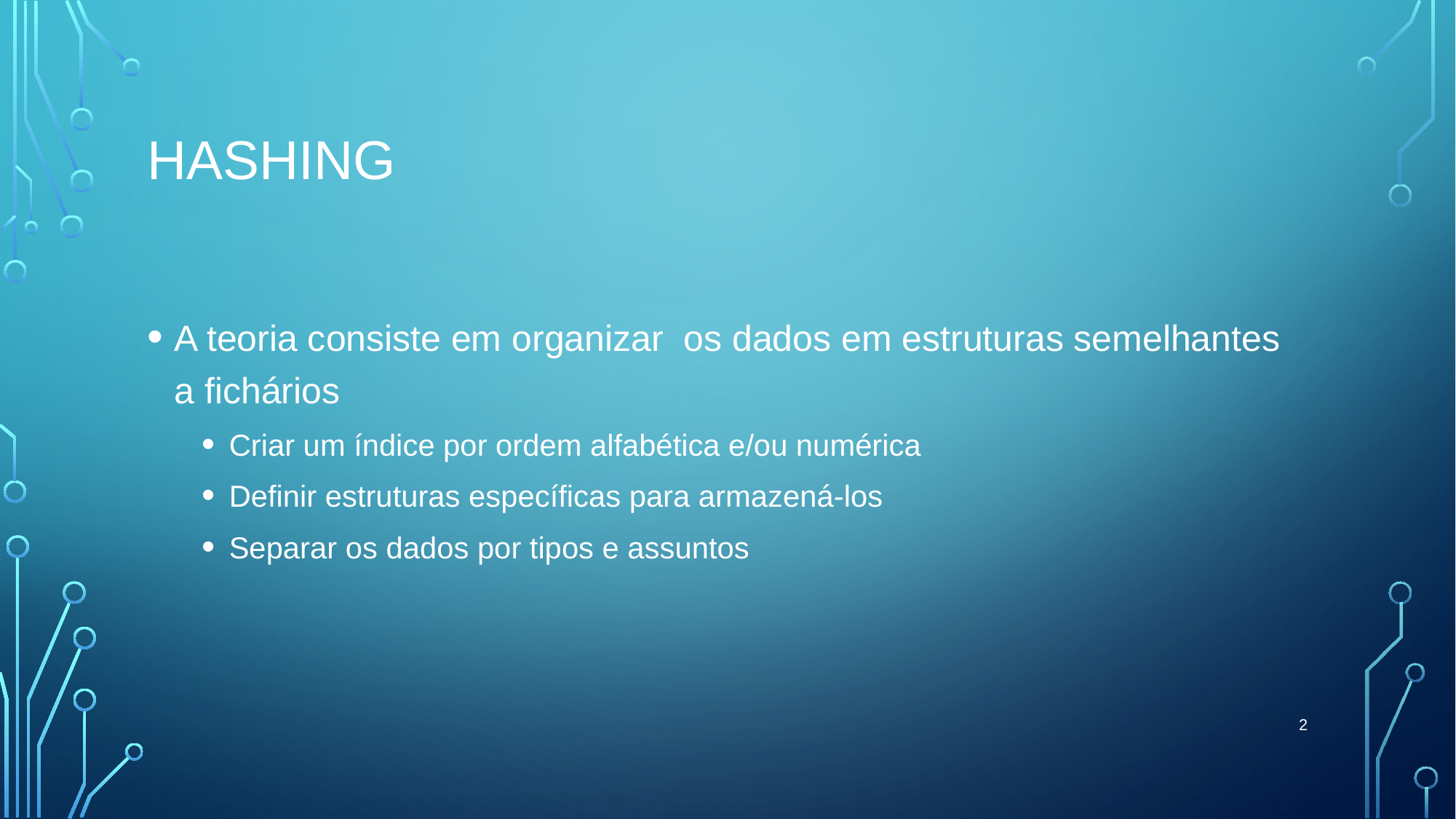

# HASHING

A teoria consiste em organizar  os dados em estruturas semelhantes a fichários
Criar um índice por ordem alfabética e/ou numérica
Definir estruturas específicas para armazená-los
Separar os dados por tipos e assuntos

2